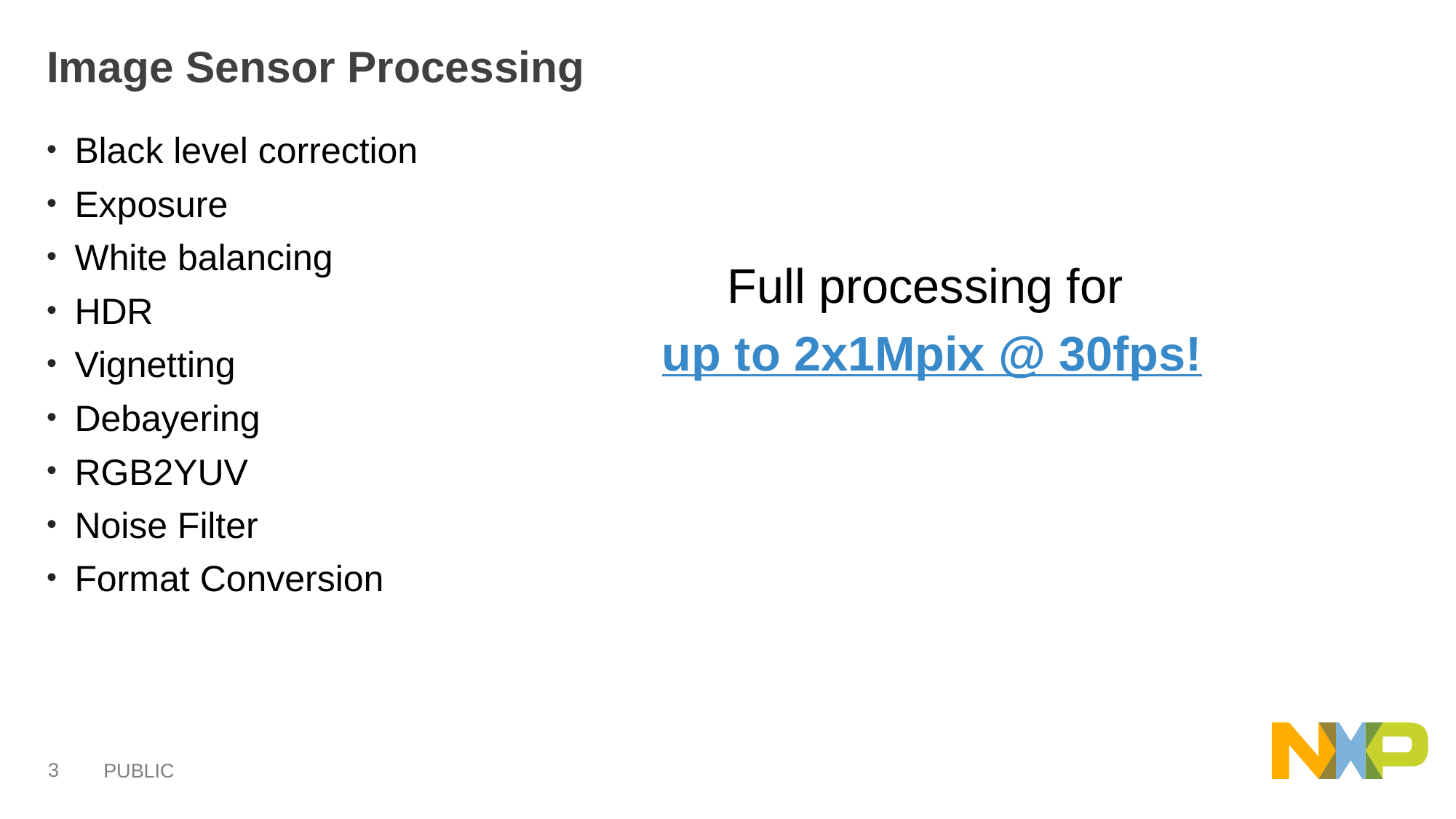

# Image Sensor Processing
Black level correction
Exposure
White balancing
HDR
Vignetting
Debayering
RGB2YUV
Noise Filter
Format Conversion

Full processing for
up to 2x1Mpix @ 30fps!